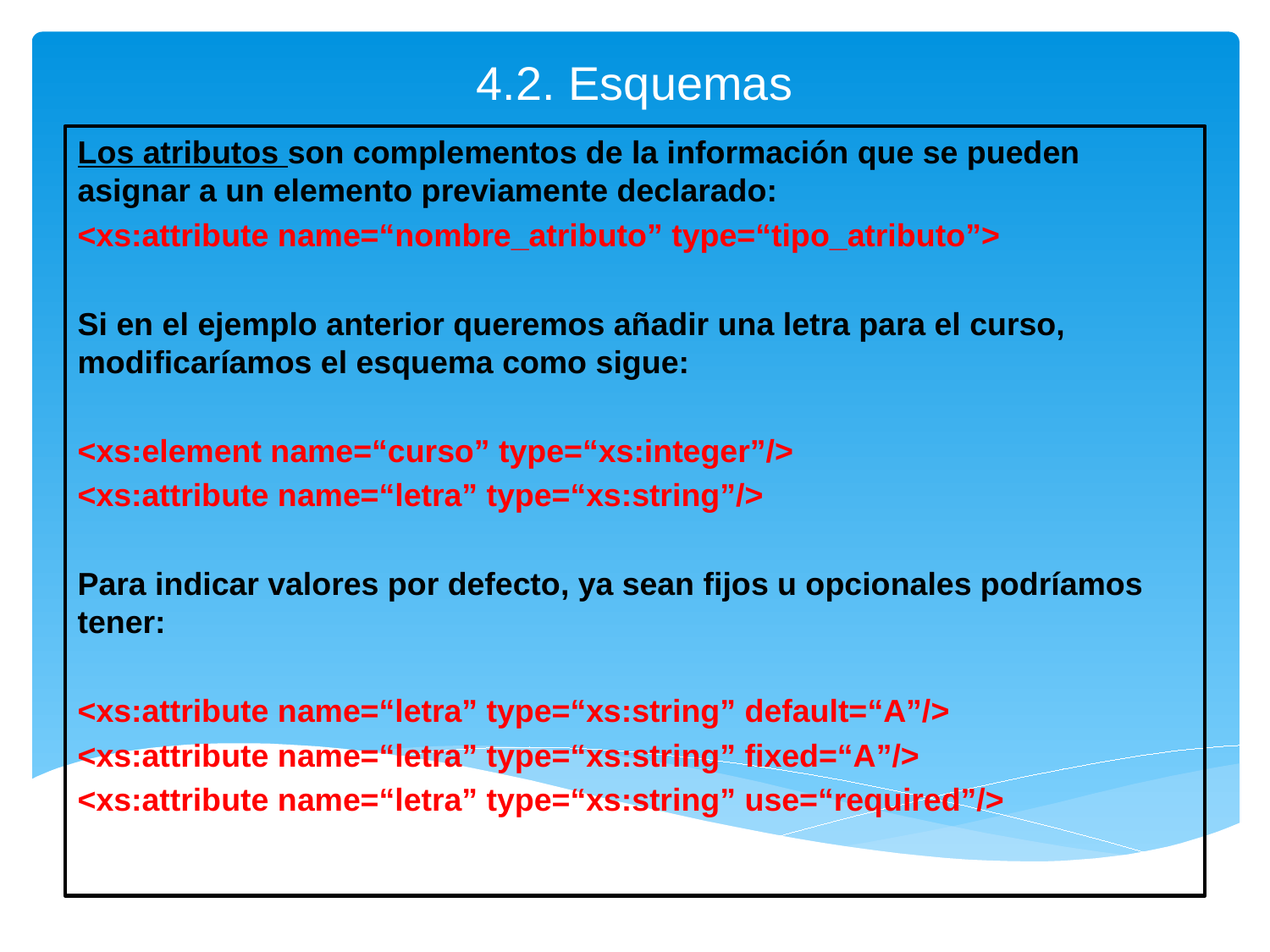

# 4.2. Esquemas
Los atributos son complementos de la información que se pueden asignar a un elemento previamente declarado:
<xs:attribute name=“nombre_atributo” type=“tipo_atributo”>

Si en el ejemplo anterior queremos añadir una letra para el curso, modificaríamos el esquema como sigue:

<xs:element name=“curso” type=“xs:integer”/>
<xs:attribute name=“letra” type=“xs:string”/>

Para indicar valores por defecto, ya sean fijos u opcionales podríamos tener:

<xs:attribute name=“letra” type=“xs:string” default=“A”/>
<xs:attribute name=“letra” type=“xs:string” fixed=“A”/>
<xs:attribute name=“letra” type=“xs:string” use=“required”/>